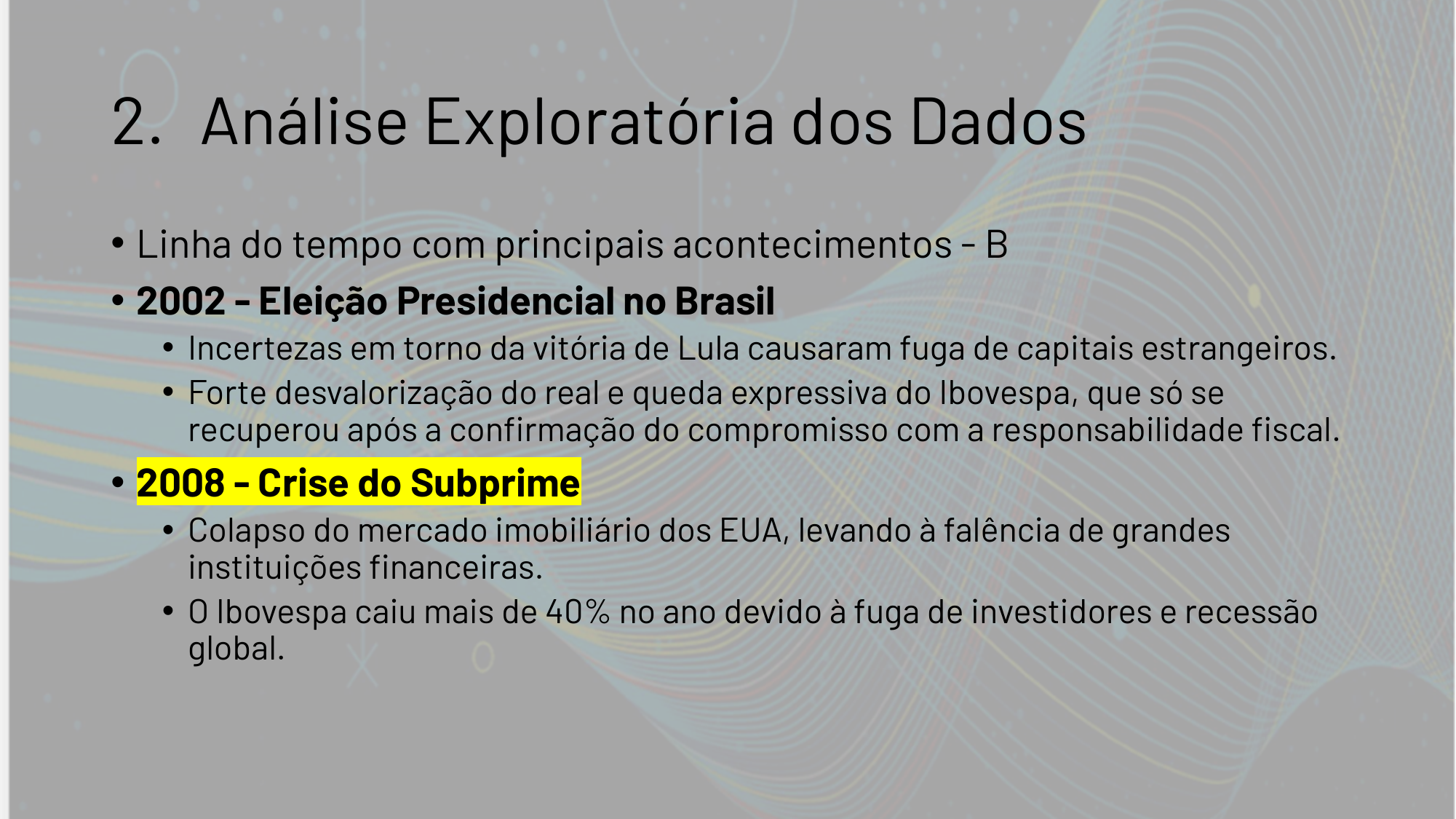

# Análise Exploratória dos Dados
Linha do tempo com principais acontecimentos - B
2002 - Eleição Presidencial no Brasil
Incertezas em torno da vitória de Lula causaram fuga de capitais estrangeiros.
Forte desvalorização do real e queda expressiva do Ibovespa, que só se recuperou após a confirmação do compromisso com a responsabilidade fiscal.
2008 - Crise do Subprime
Colapso do mercado imobiliário dos EUA, levando à falência de grandes instituições financeiras.
O Ibovespa caiu mais de 40% no ano devido à fuga de investidores e recessão global.